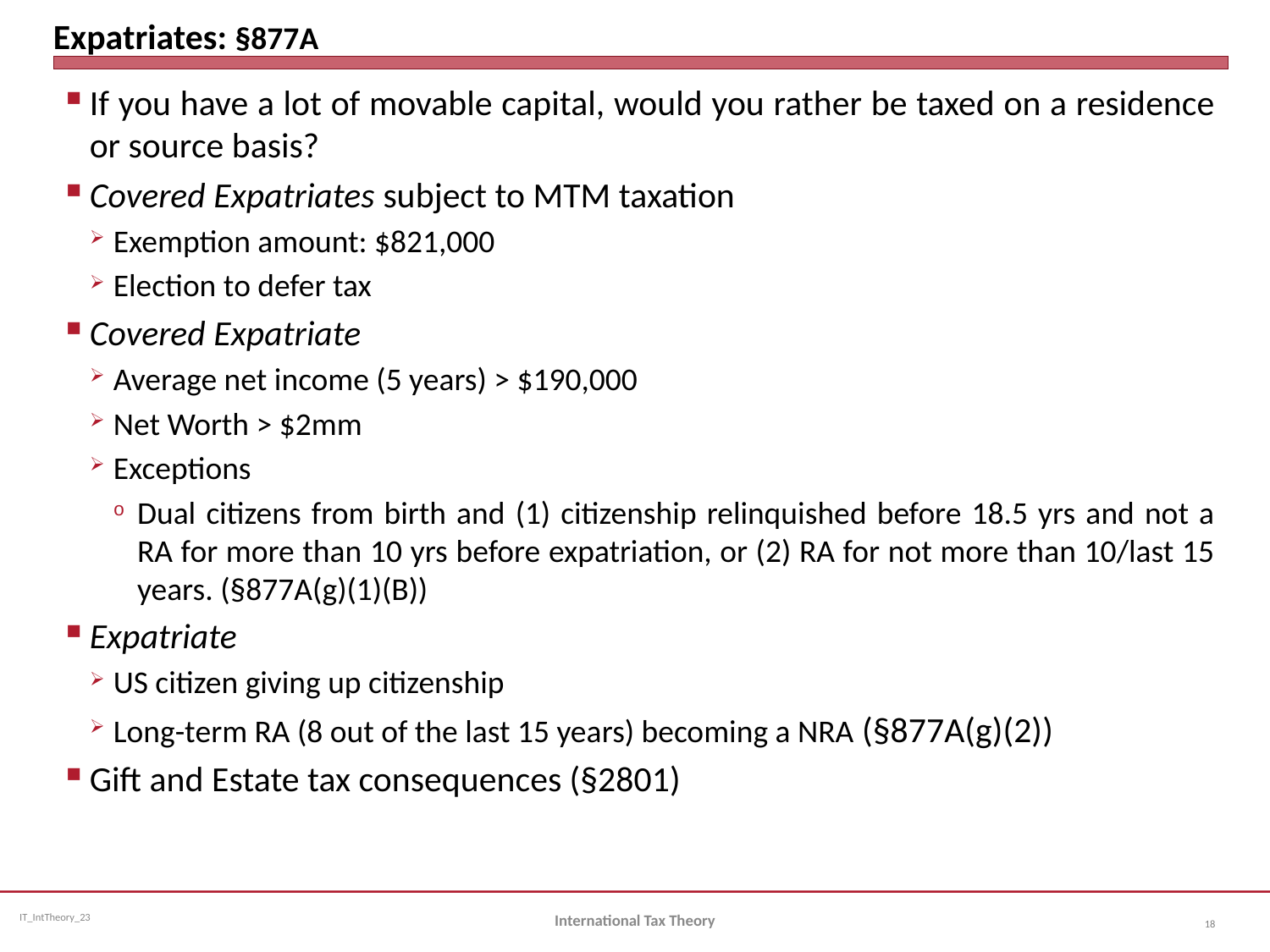

# Expatriates: §877A
If you have a lot of movable capital, would you rather be taxed on a residence or source basis?
Covered Expatriates subject to MTM taxation
Exemption amount: $821,000
Election to defer tax
Covered Expatriate
Average net income (5 years) > $190,000
Net Worth > $2mm
Exceptions
Dual citizens from birth and (1) citizenship relinquished before 18.5 yrs and not a RA for more than 10 yrs before expatriation, or (2) RA for not more than 10/last 15 years. (§877A(g)(1)(B))
Expatriate
US citizen giving up citizenship
Long-term RA (8 out of the last 15 years) becoming a NRA (§877A(g)(2))
Gift and Estate tax consequences (§2801)

International Tax Theory
18